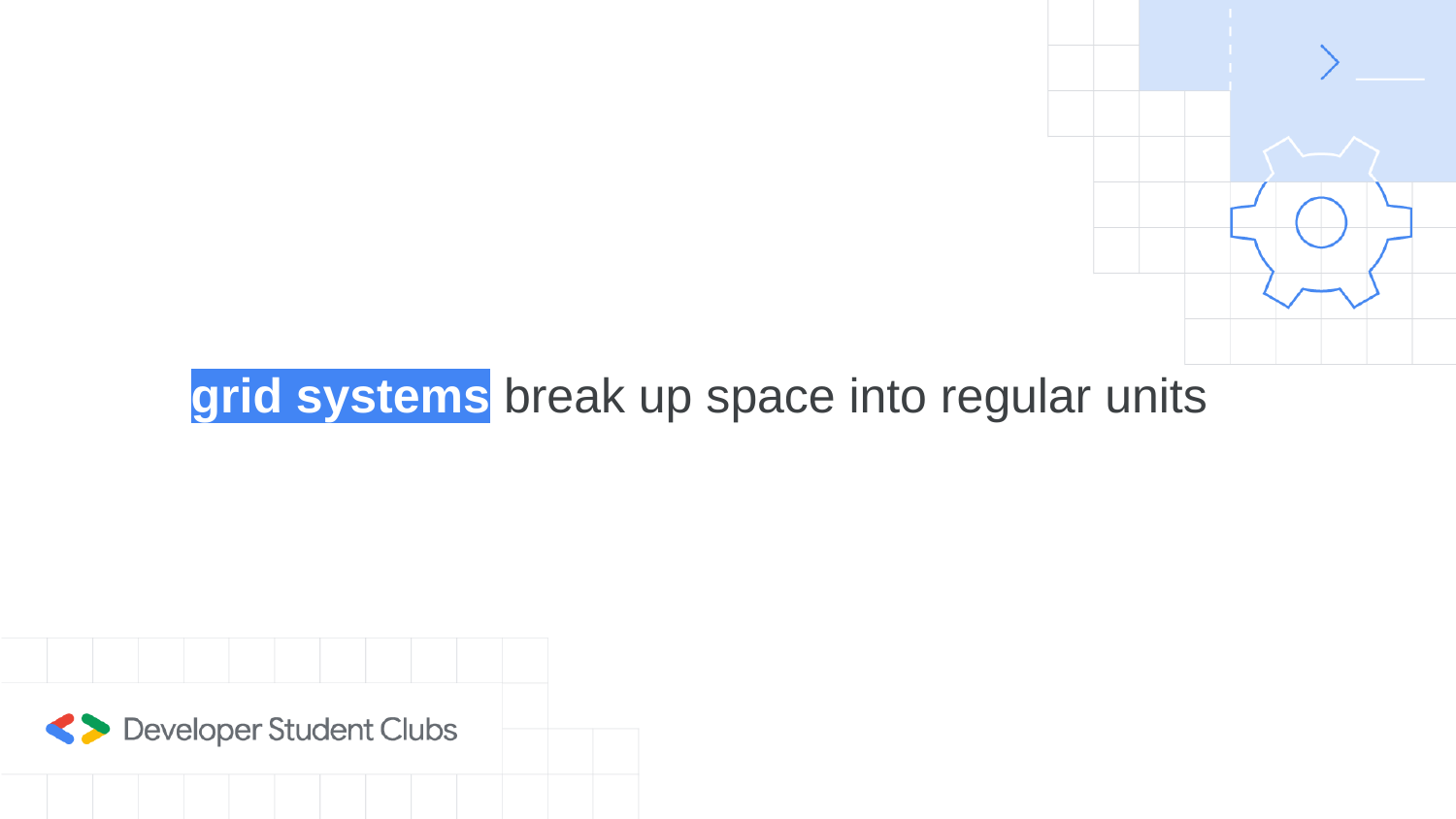

grid systems break up space into regular units